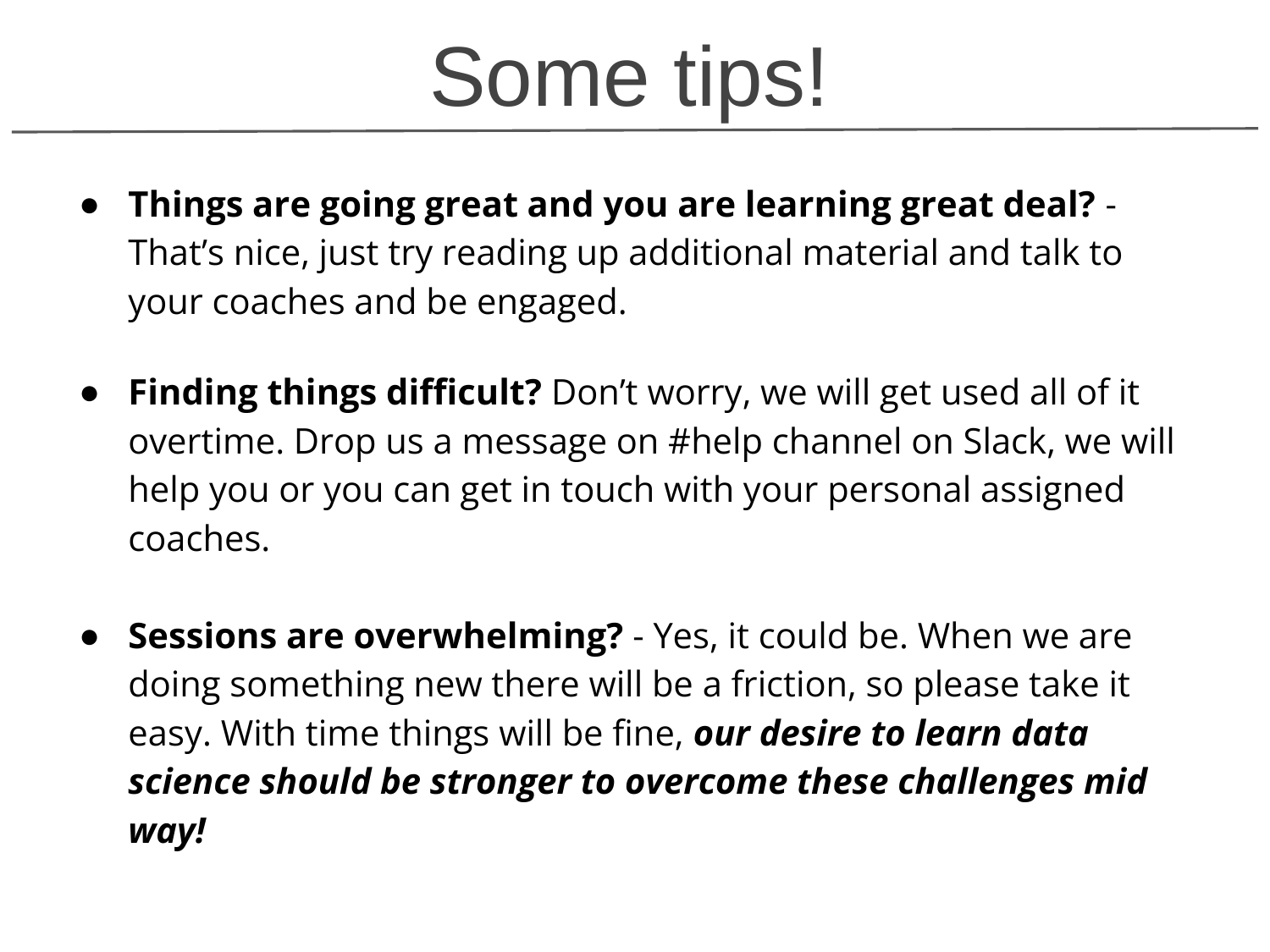

Some tips!
Things are going great and you are learning great deal? - That’s nice, just try reading up additional material and talk to your coaches and be engaged.
Finding things difficult? Don’t worry, we will get used all of it overtime. Drop us a message on #help channel on Slack, we will help you or you can get in touch with your personal assigned coaches.
Sessions are overwhelming? - Yes, it could be. When we are doing something new there will be a friction, so please take it easy. With time things will be fine, our desire to learn data science should be stronger to overcome these challenges mid way!